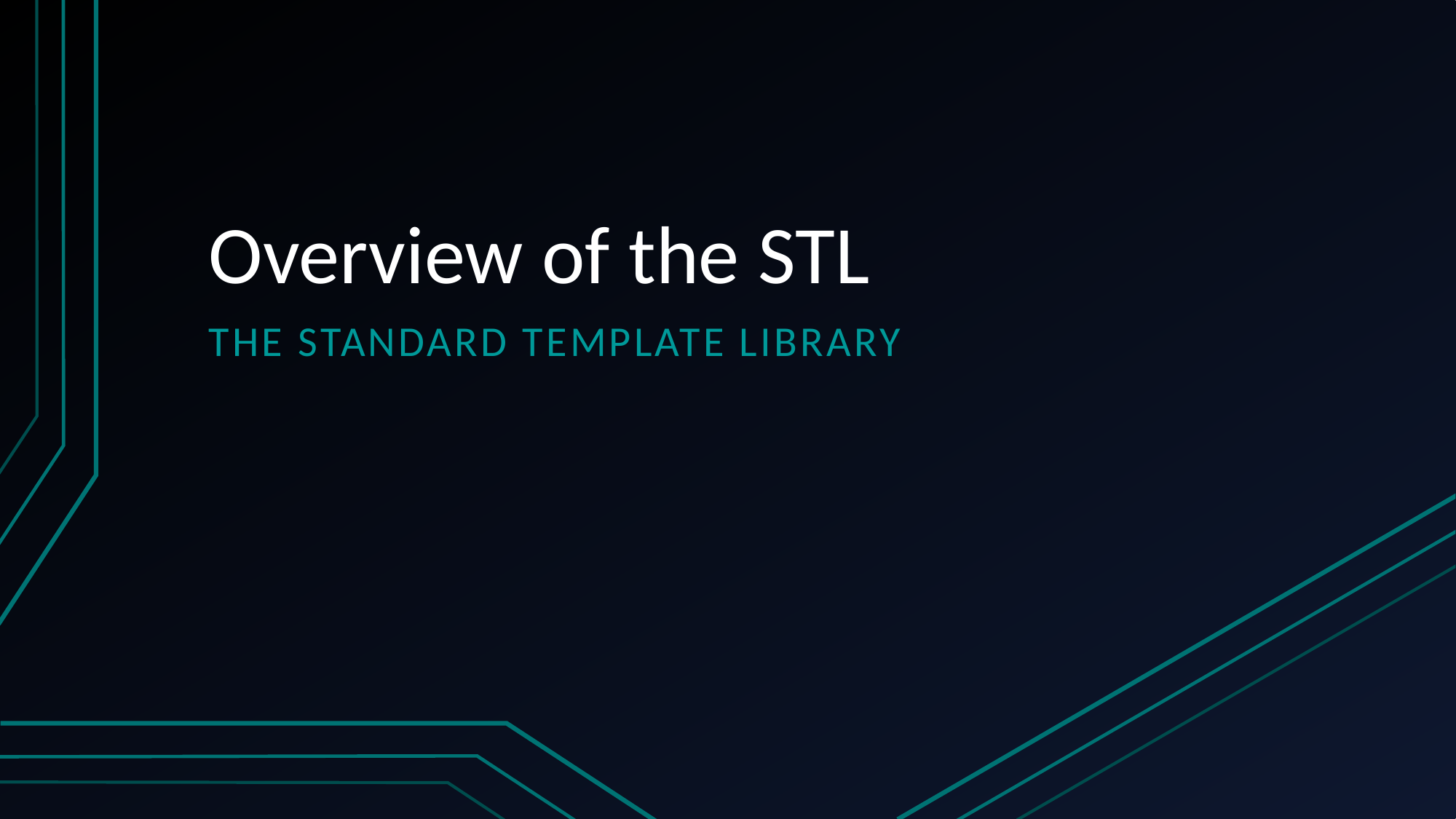

# Overview of the STL
The Standard Template Library